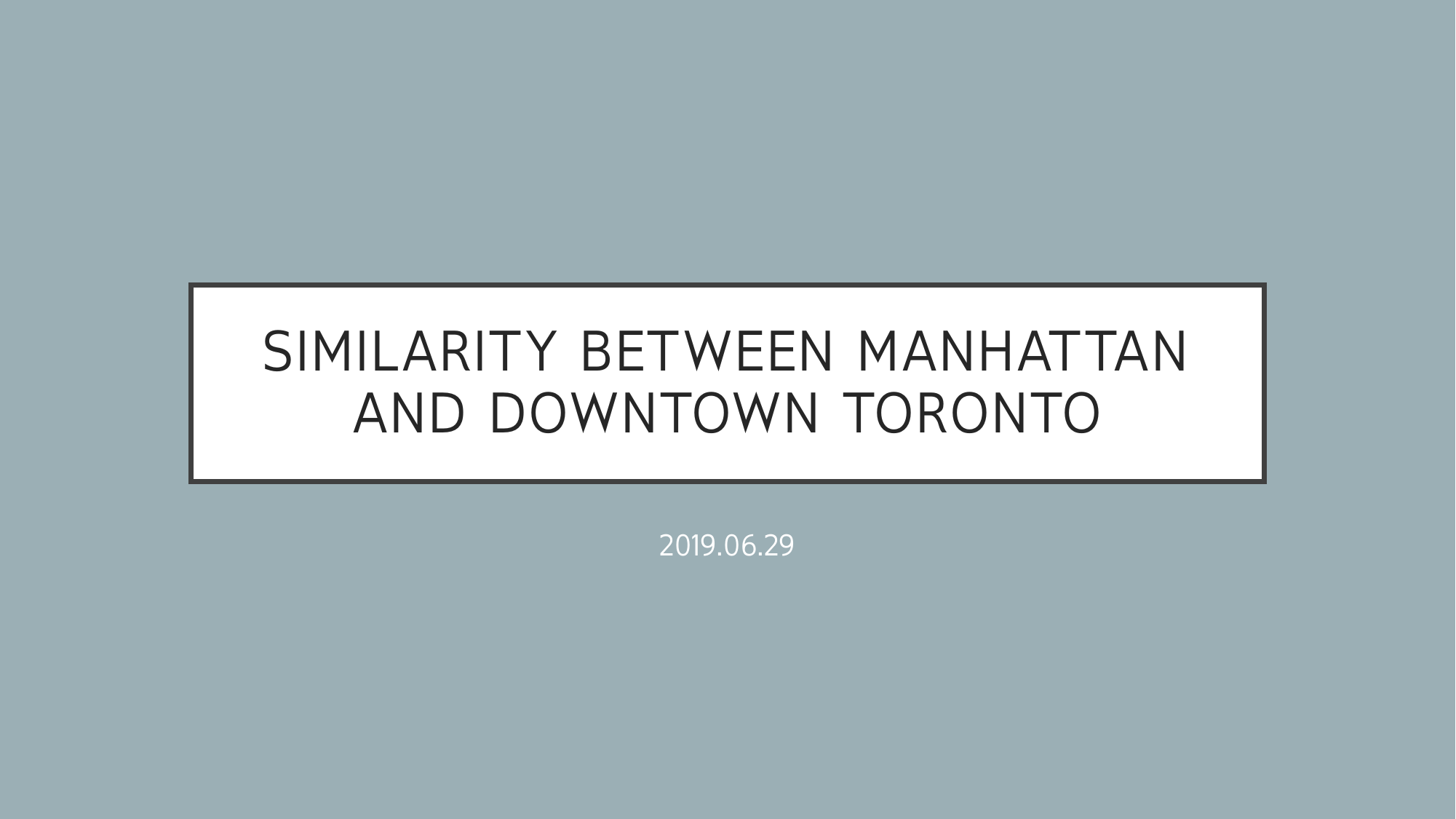

# similarity between Manhattan and Downtown Toronto
2019.06.29